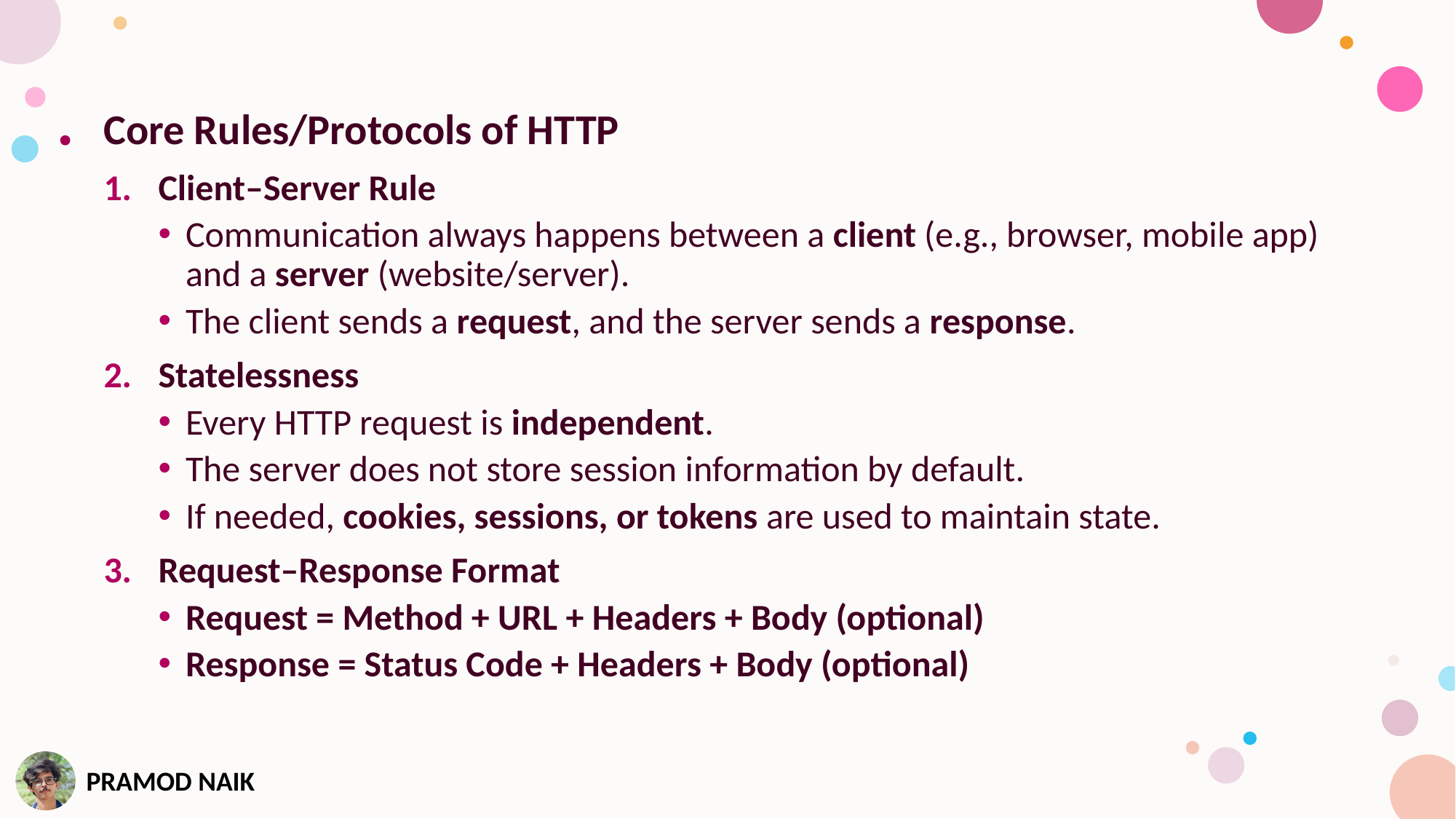

Core Rules/Protocols of HTTP
Client–Server Rule
Communication always happens between a client (e.g., browser, mobile app) and a server (website/server).
The client sends a request, and the server sends a response.
Statelessness
Every HTTP request is independent.
The server does not store session information by default.
If needed, cookies, sessions, or tokens are used to maintain state.
Request–Response Format
Request = Method + URL + Headers + Body (optional)
Response = Status Code + Headers + Body (optional)